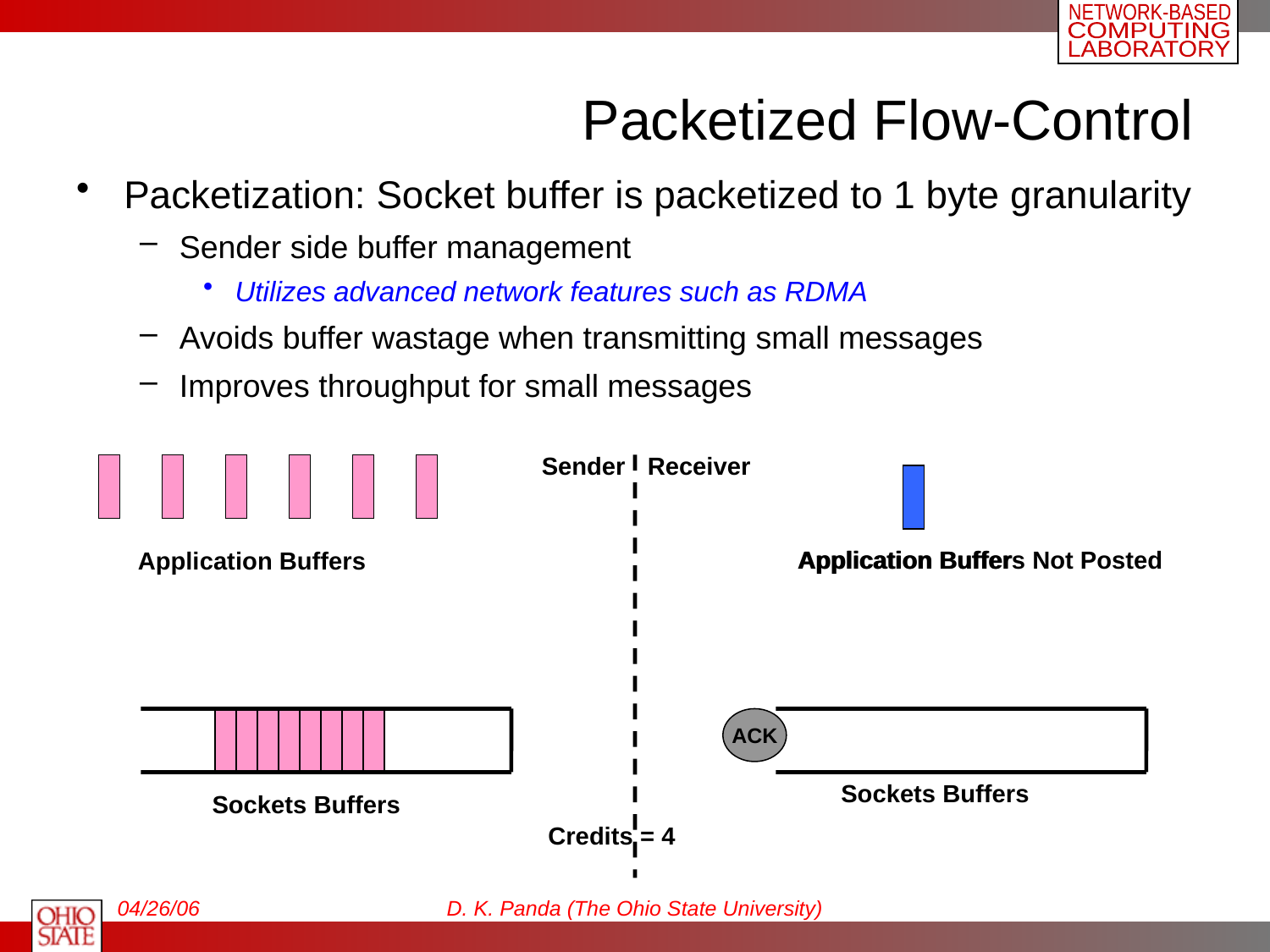

# Packetized Flow-Control
Packetization: Socket buffer is packetized to 1 byte granularity
Sender side buffer management
Utilizes advanced network features such as RDMA
Avoids buffer wastage when transmitting small messages
Improves throughput for small messages
Sender
Receiver

Application Buffers Not Posted
Application Buffer
Application Buffers

ACK

Sockets Buffers
Sockets Buffers
Credits = 4
04/26/06
D. K. Panda (The Ohio State University)